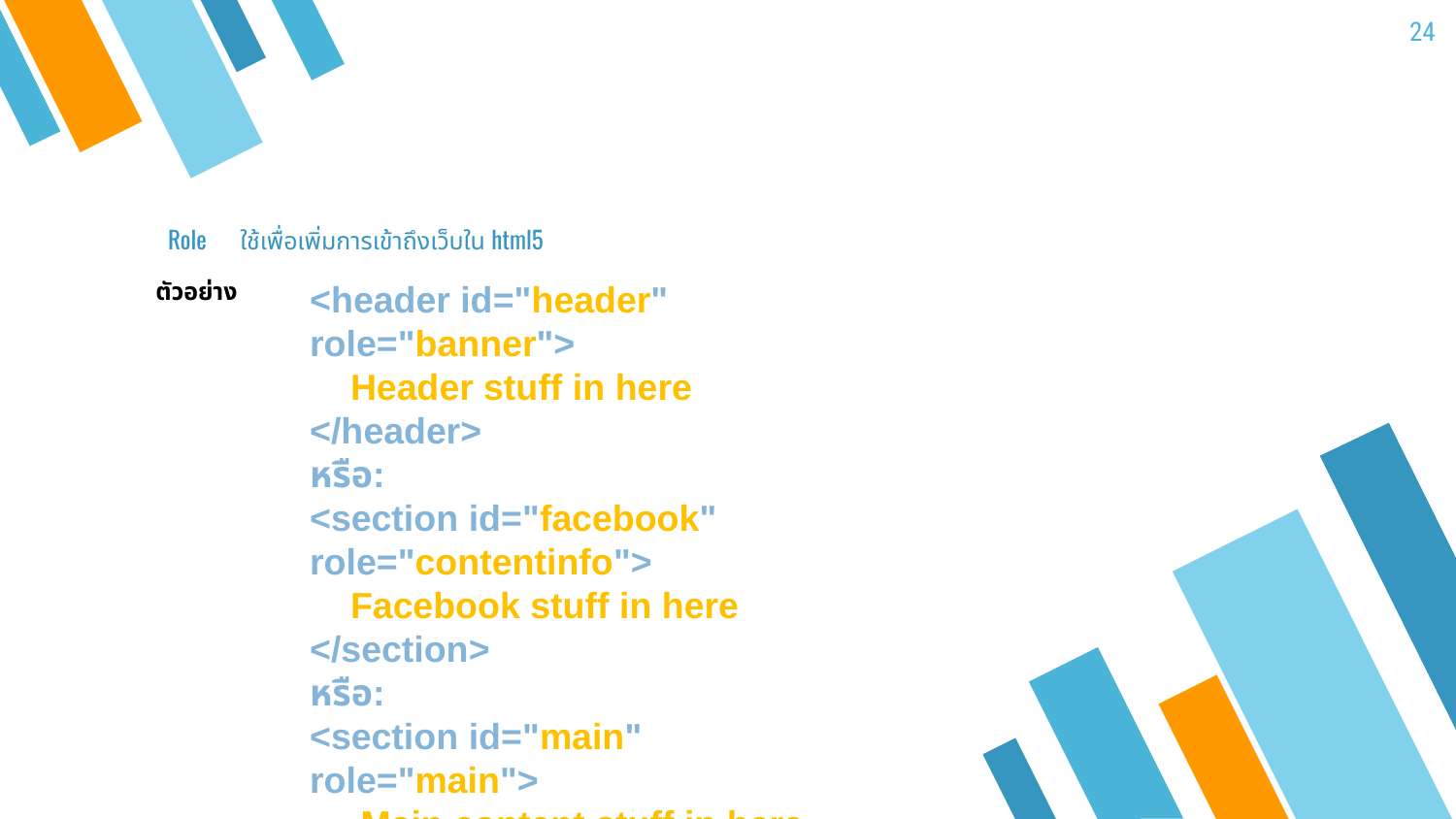

24
Role      ใช้เพื่อเพิ่มการเข้าถึงเว็บใน html5
ตัวอย่าง

<header id="header" role="banner">
    Header stuff in here
</header>
หรือ:
<section id="facebook" role="contentinfo">
    Facebook stuff in here
</section>
หรือ:
<section id="main" role="main">
     Main content stuff in here
</section>